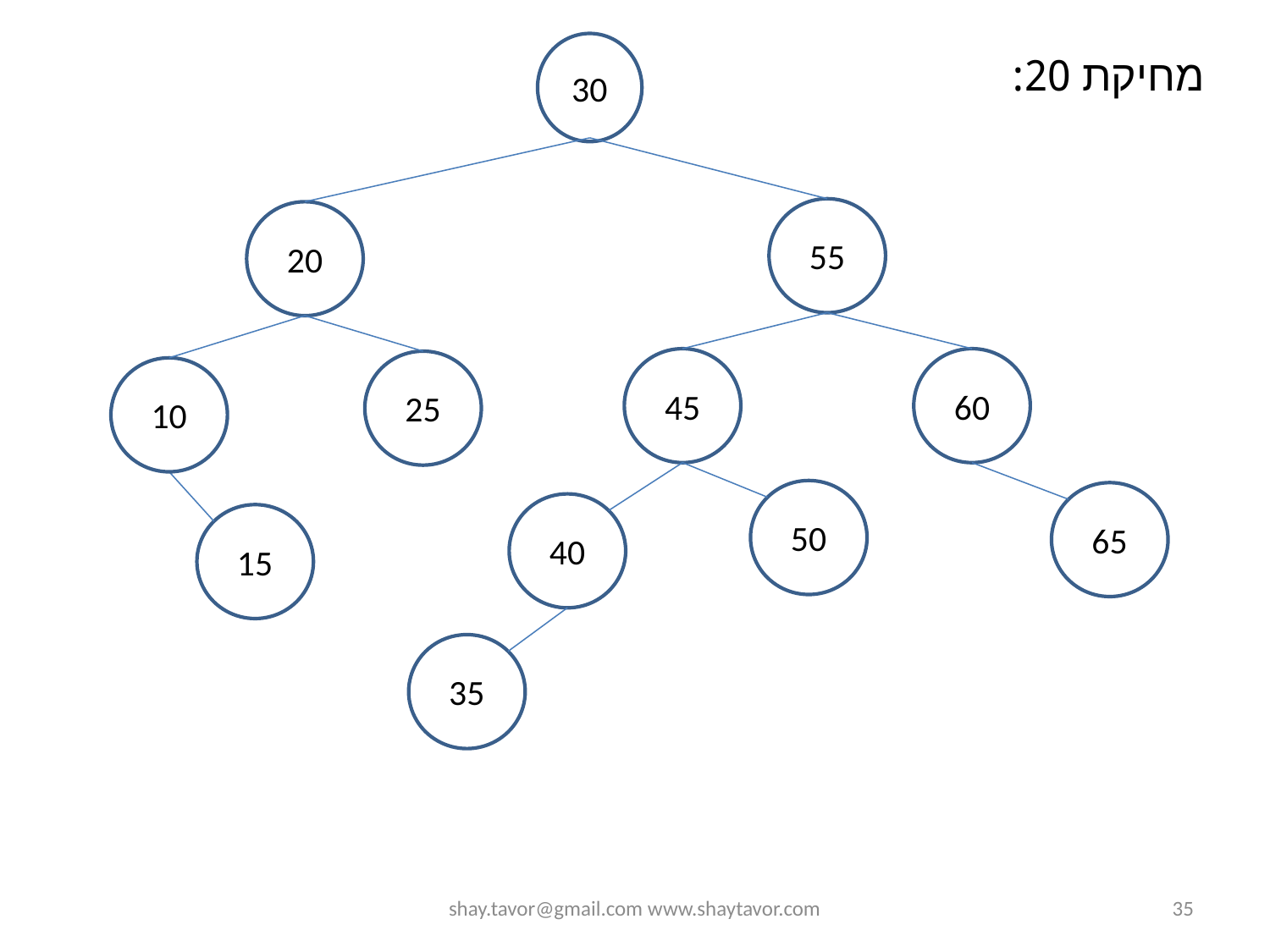

30
מחיקת 20:
55
20
45
60
25
10
50
65
40
15
35
shay.tavor@gmail.com www.shaytavor.com
35